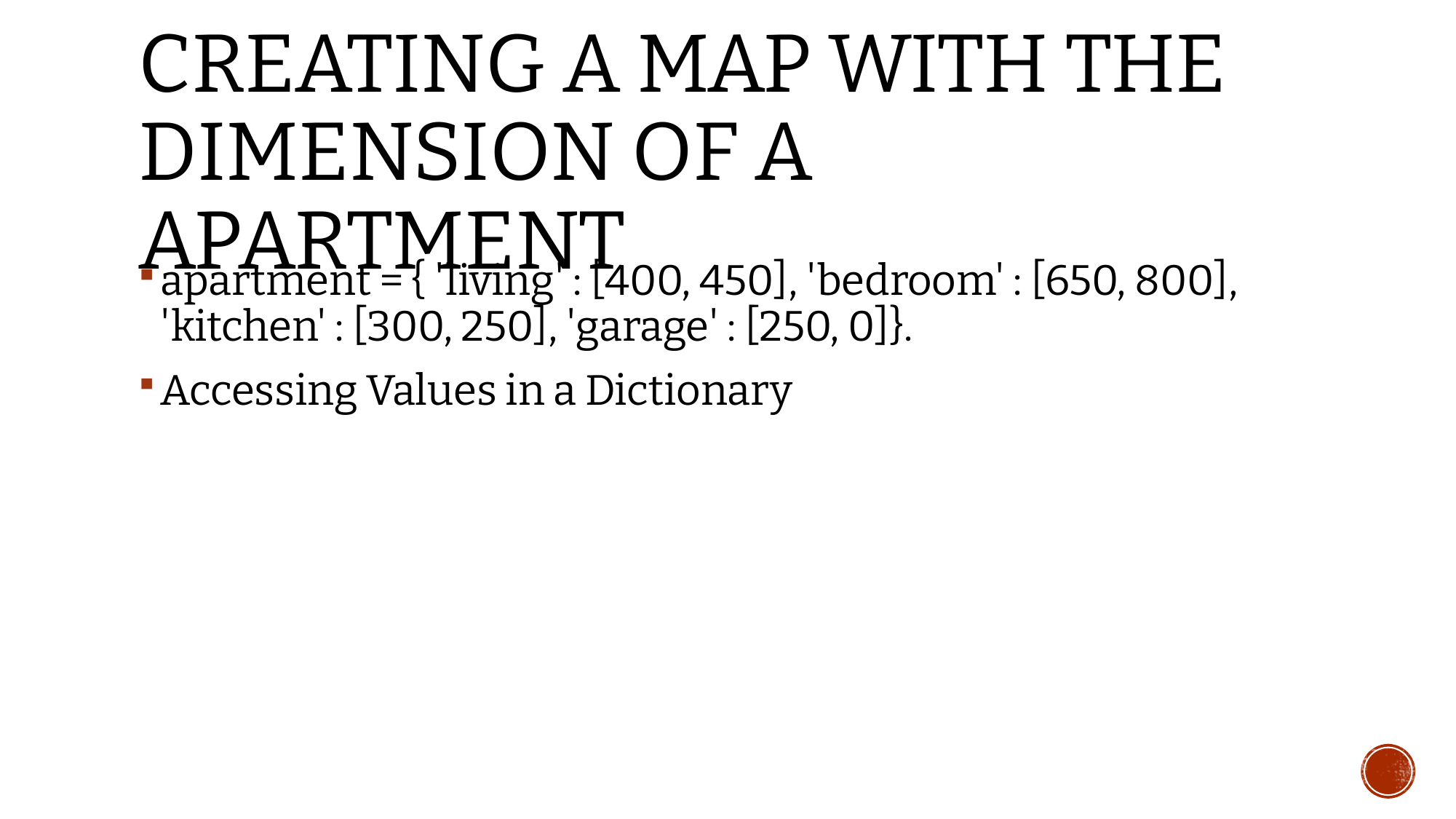

# Creating a map with the dimension of a apartment
apartment = { 'living' : [400, 450], 'bedroom' : [650, 800], 'kitchen' : [300, 250], 'garage' : [250, 0]}.
Accessing Values in a Dictionary